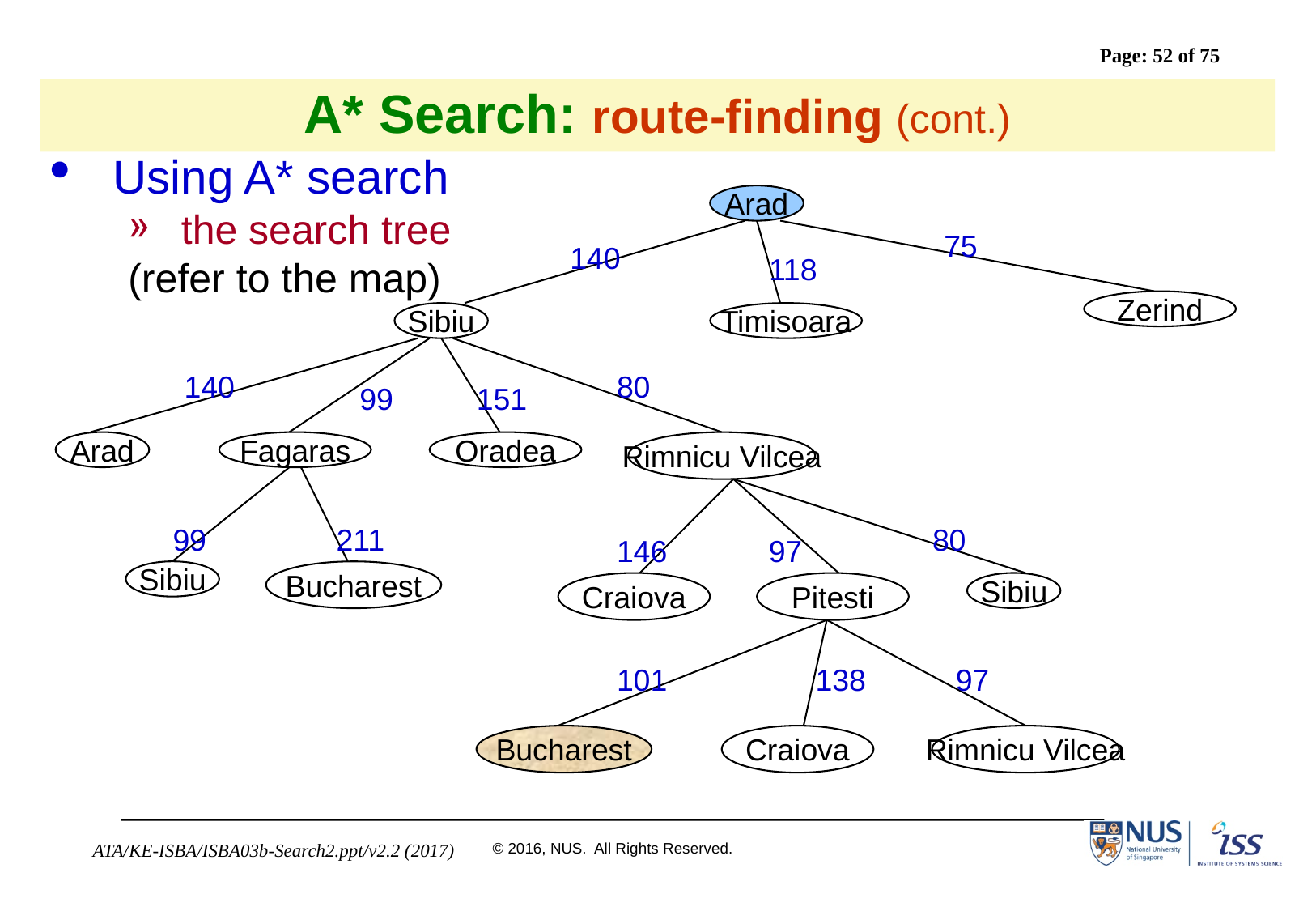

# A* Search: route-finding (cont.)
Using A* search
the search tree
(refer to the map)
Arad

75
140
118
Zerind
Sibiu
Timisoara

140
80
99
151
Arad
Fagaras
Oradea
Rimnicu Vilcea

99
211
80
146
97
Sibiu
Bucharest
Craiova
Pitesti
Sibiu

101
138
97
Bucharest
Craiova
Rimnicu Vilcea